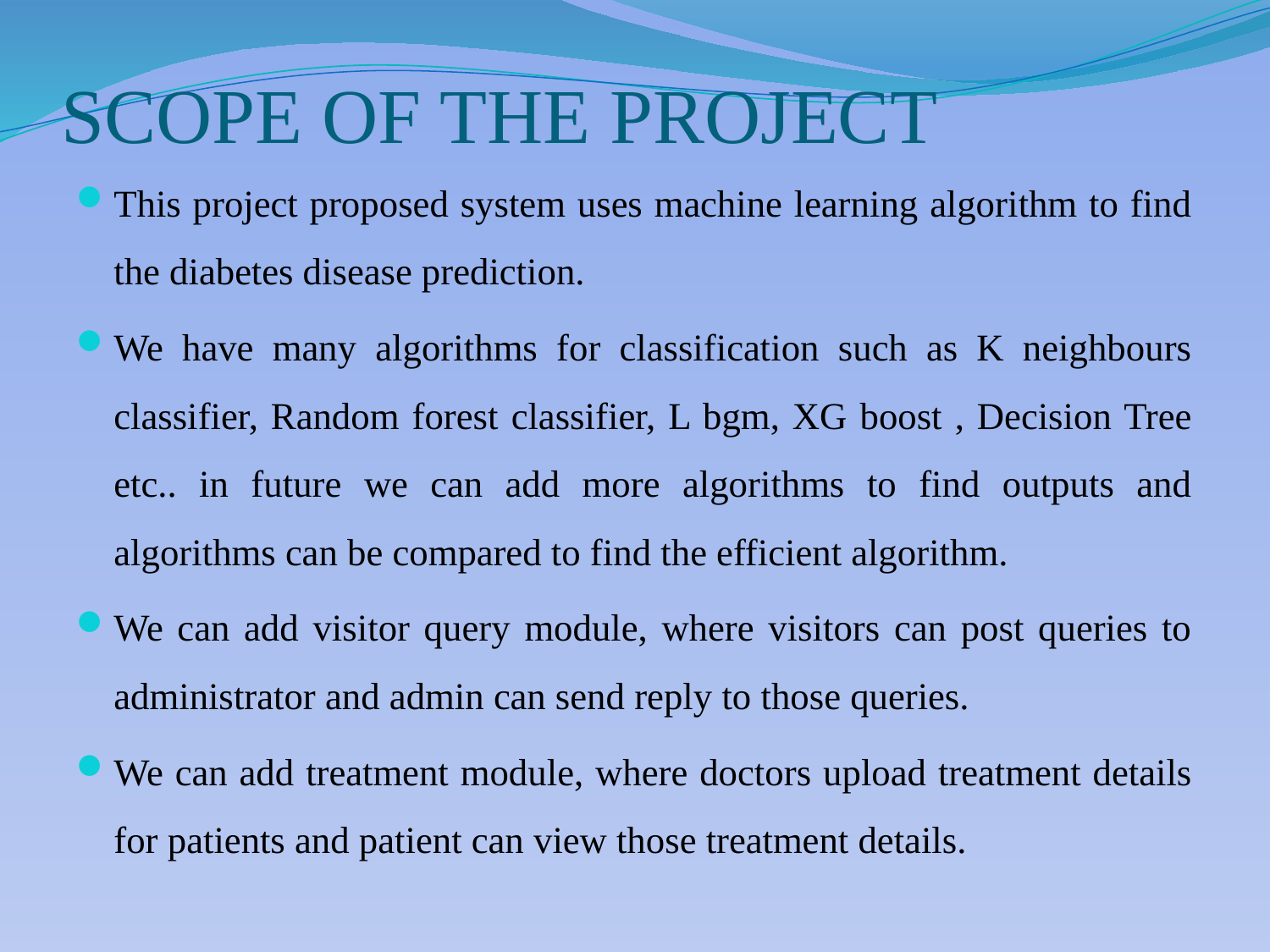

# SCOPE OF THE PROJECT
This project proposed system uses machine learning algorithm to find the diabetes disease prediction.
We have many algorithms for classification such as K neighbours classifier, Random forest classifier, L bgm, XG boost , Decision Tree etc.. in future we can add more algorithms to find outputs and algorithms can be compared to find the efficient algorithm.
We can add visitor query module, where visitors can post queries to administrator and admin can send reply to those queries.
We can add treatment module, where doctors upload treatment details for patients and patient can view those treatment details.